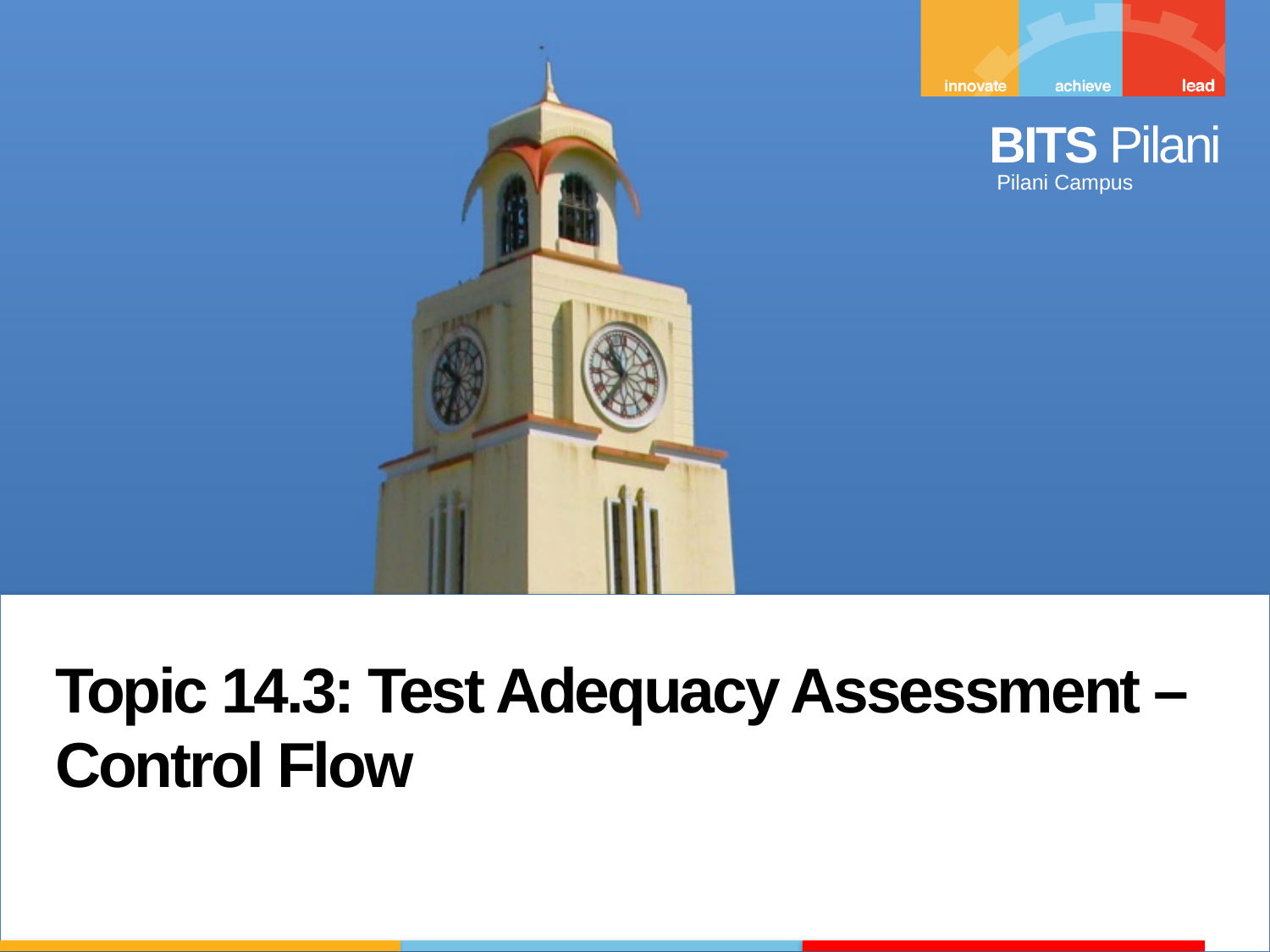

Topic 14.3: Test Adequacy Assessment – Control Flow